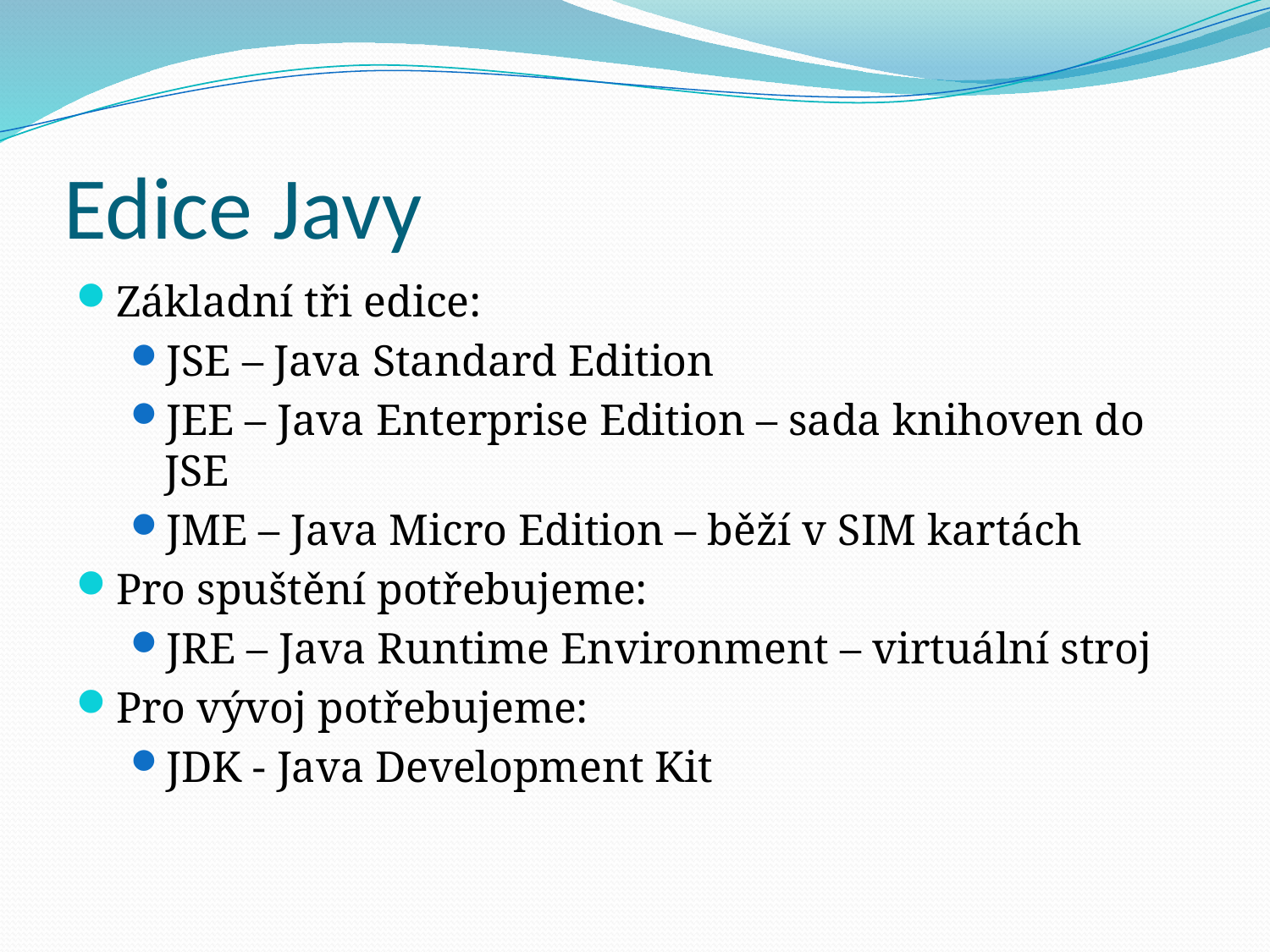

# Edice Javy
Základní tři edice:
JSE – Java Standard Edition
JEE – Java Enterprise Edition – sada knihoven do JSE
JME – Java Micro Edition – běží v SIM kartách
Pro spuštění potřebujeme:
JRE – Java Runtime Environment – virtuální stroj
Pro vývoj potřebujeme:
JDK - Java Development Kit